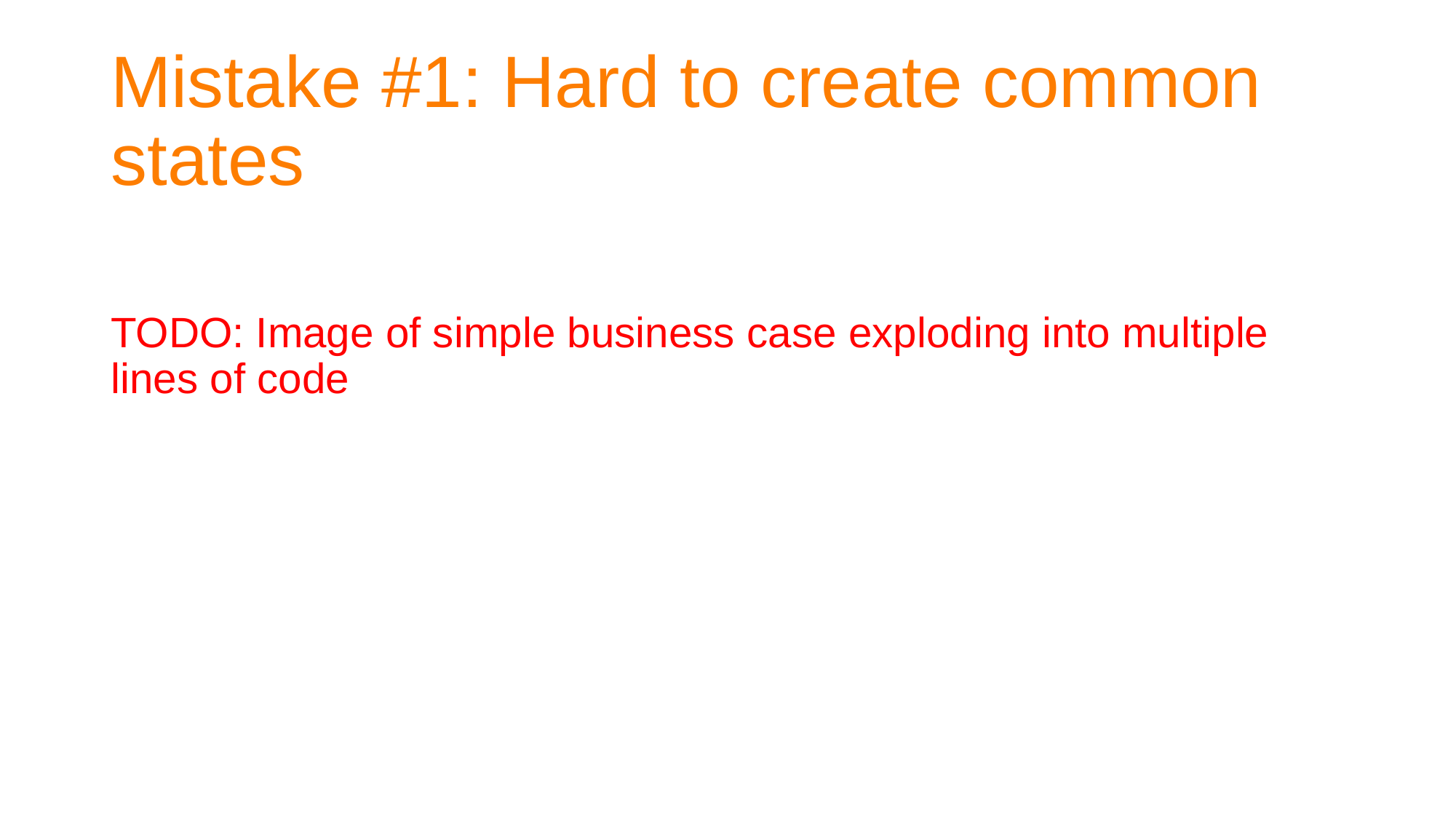

# Mistake #1: Hard to create common states

TODO: Image of simple business case exploding into multiple lines of code